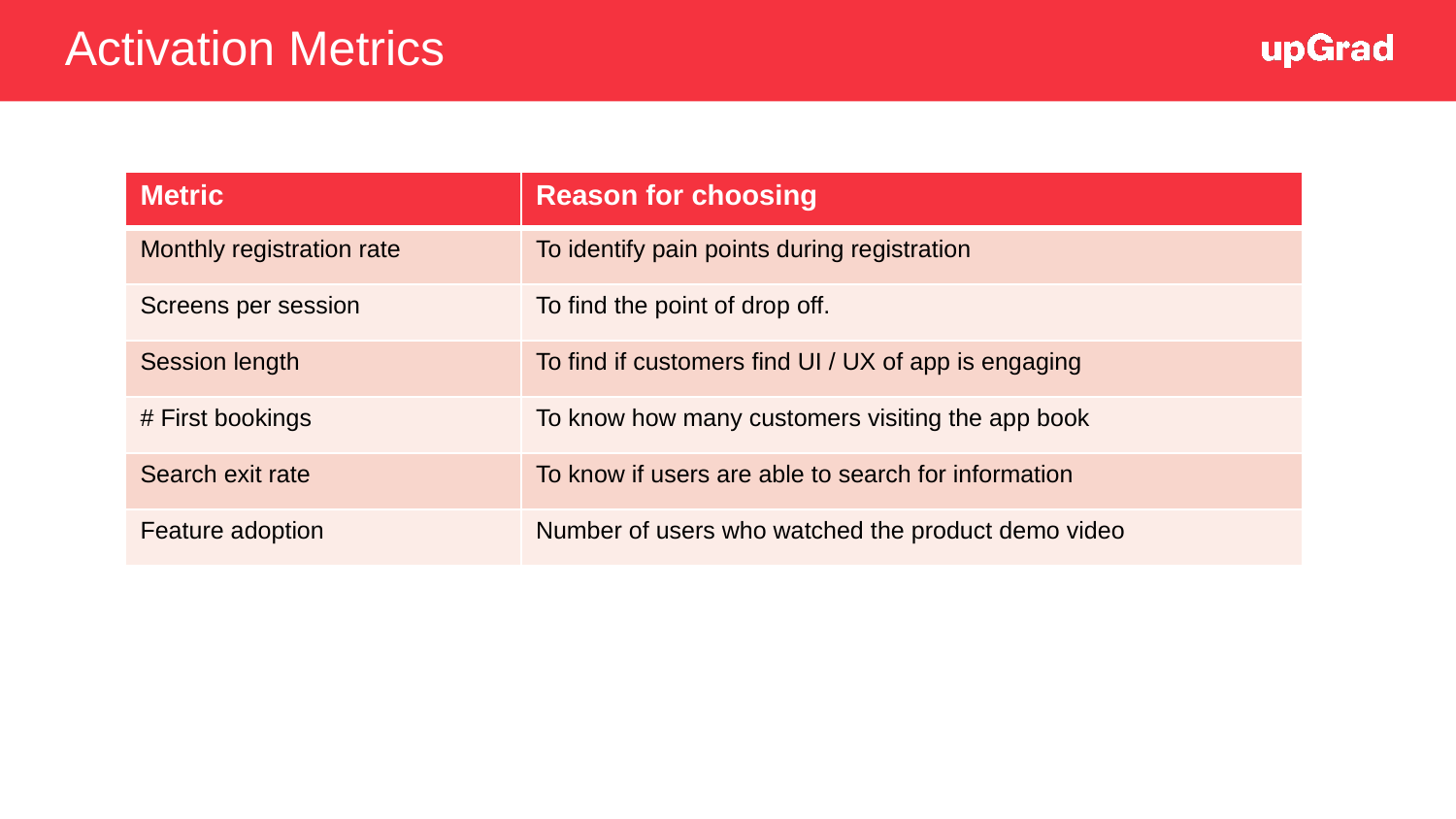

# Activation Metrics
| Metric | Reason for choosing |
| --- | --- |
| Monthly registration rate | To identify pain points during registration |
| Screens per session | To find the point of drop off. |
| Session length | To find if customers find UI / UX of app is engaging |
| # First bookings | To know how many customers visiting the app book |
| Search exit rate | To know if users are able to search for information |
| Feature adoption | Number of users who watched the product demo video |